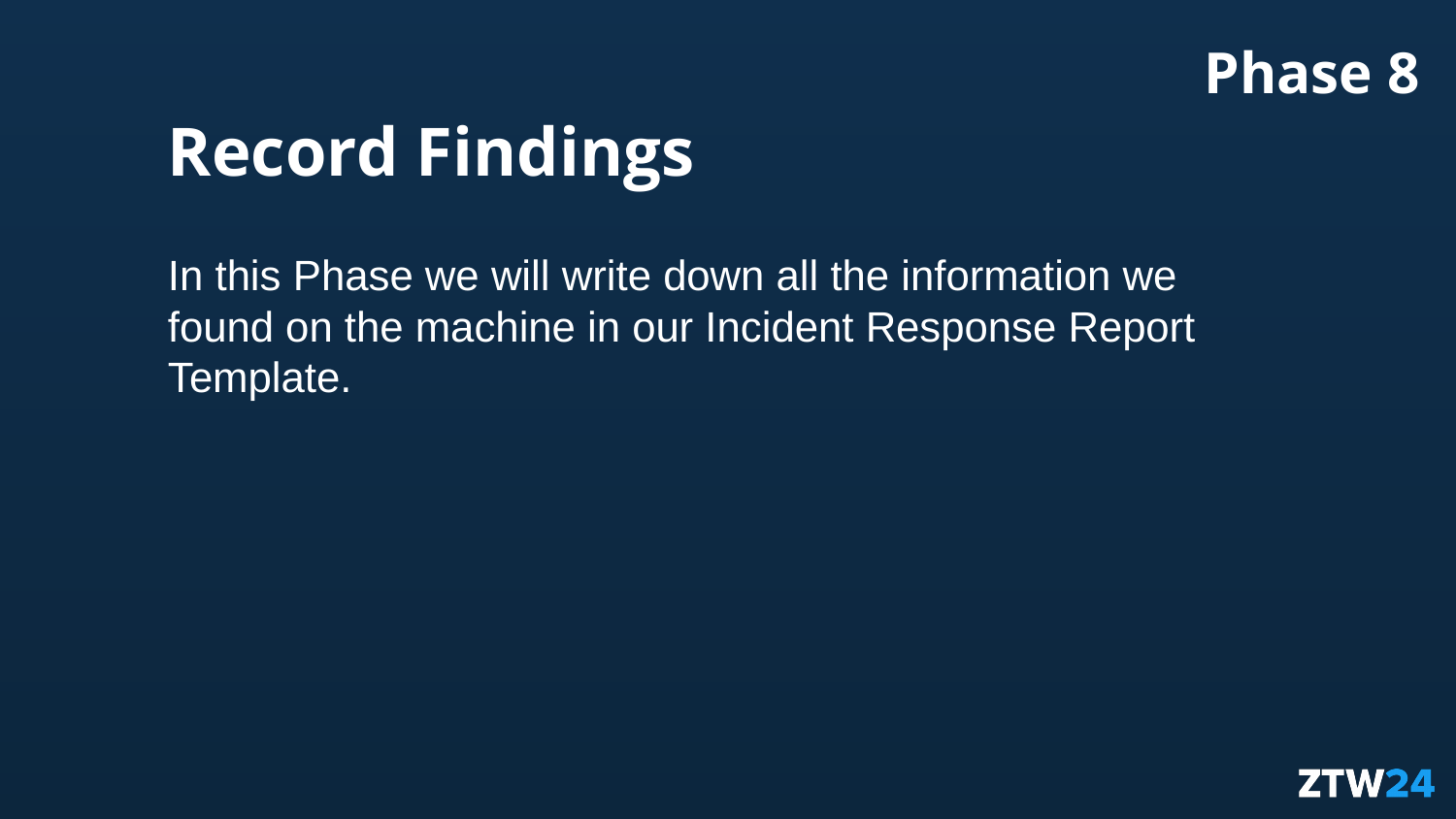

Phase 8
Record Findings
In this Phase we will write down all the information we found on the machine in our Incident Response Report Template.